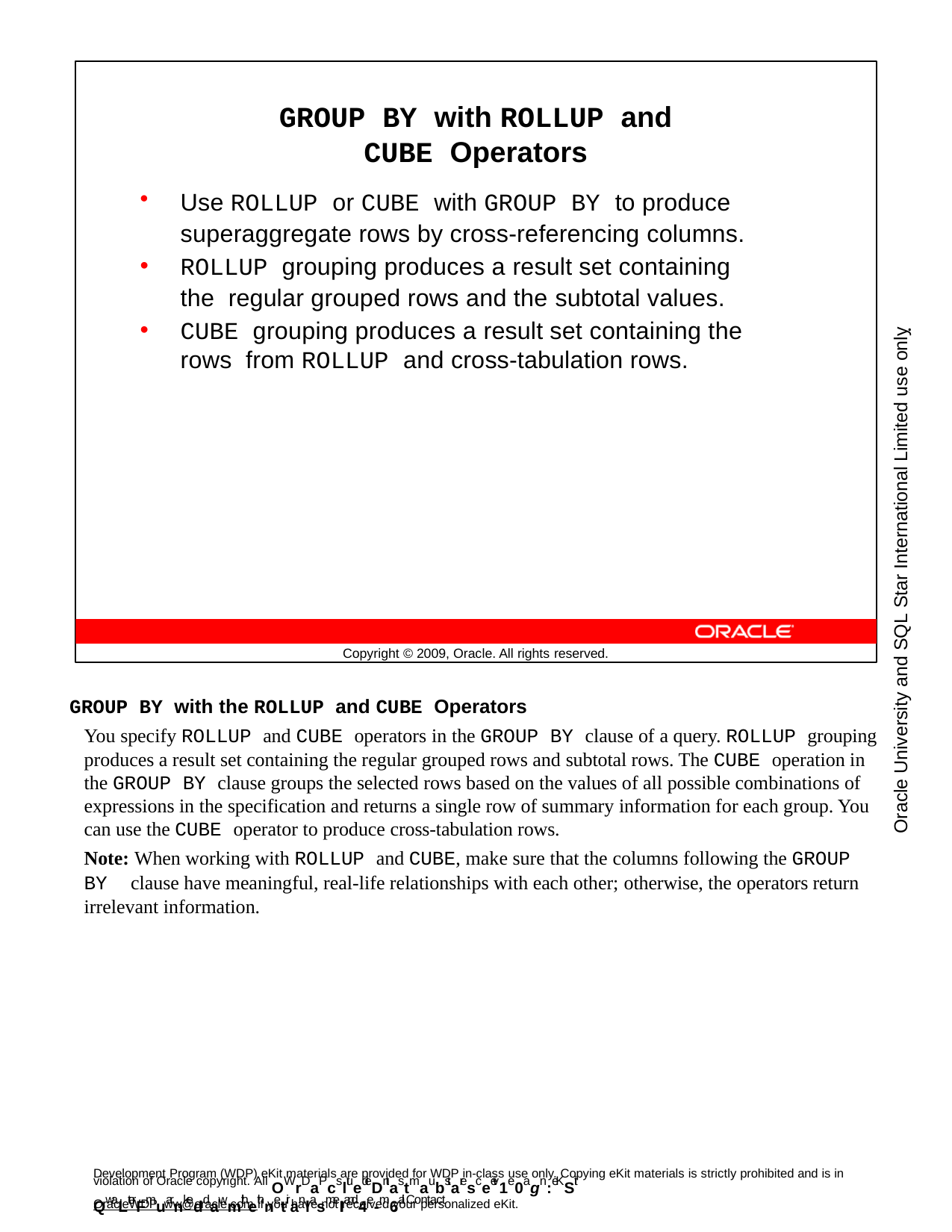

GROUP BY with ROLLUP and
CUBE Operators
Use ROLLUP or CUBE with GROUP BY to produce  superaggregate rows by cross-referencing columns.
ROLLUP grouping produces a result set containing the  regular grouped rows and the subtotal values.
CUBE grouping produces a result set containing the rows  from ROLLUP and cross-tabulation rows.
Oracle University and SQL Star International Limited use onlyฺ
Copyright © 2009, Oracle. All rights reserved.

GROUP BY with the ROLLUP and CUBE Operators
You specify ROLLUP and CUBE operators in the GROUP BY clause of a query. ROLLUP grouping  produces a result set containing the regular grouped rows and subtotal rows. The CUBE operation in  the GROUP BY clause groups the selected rows based on the values of all possible combinations of  expressions in the specification and returns a single row of summary information for each group. You  can use the CUBE operator to produce cross-tabulation rows.
Note: When working with ROLLUP and CUBE, make sure that the columns following the GROUP BY  clause have meaningful, real-life relationships with each other; otherwise, the operators return  irrelevant information.
Development Program (WDP) eKit materials are provided for WDP in-class use only. Copying eKit materials is strictly prohibited and is in
violation of Oracle copyright. All OWrDaPcsltuedeDntas tmaubstaresceeiv1e0agn :eKSit QwaLterFmuarnkeddawmithethnetiranlasmeIIand4e-m6ail.  Contact
OracleWDP_ww@oracle.com if you have not received your personalized eKit.